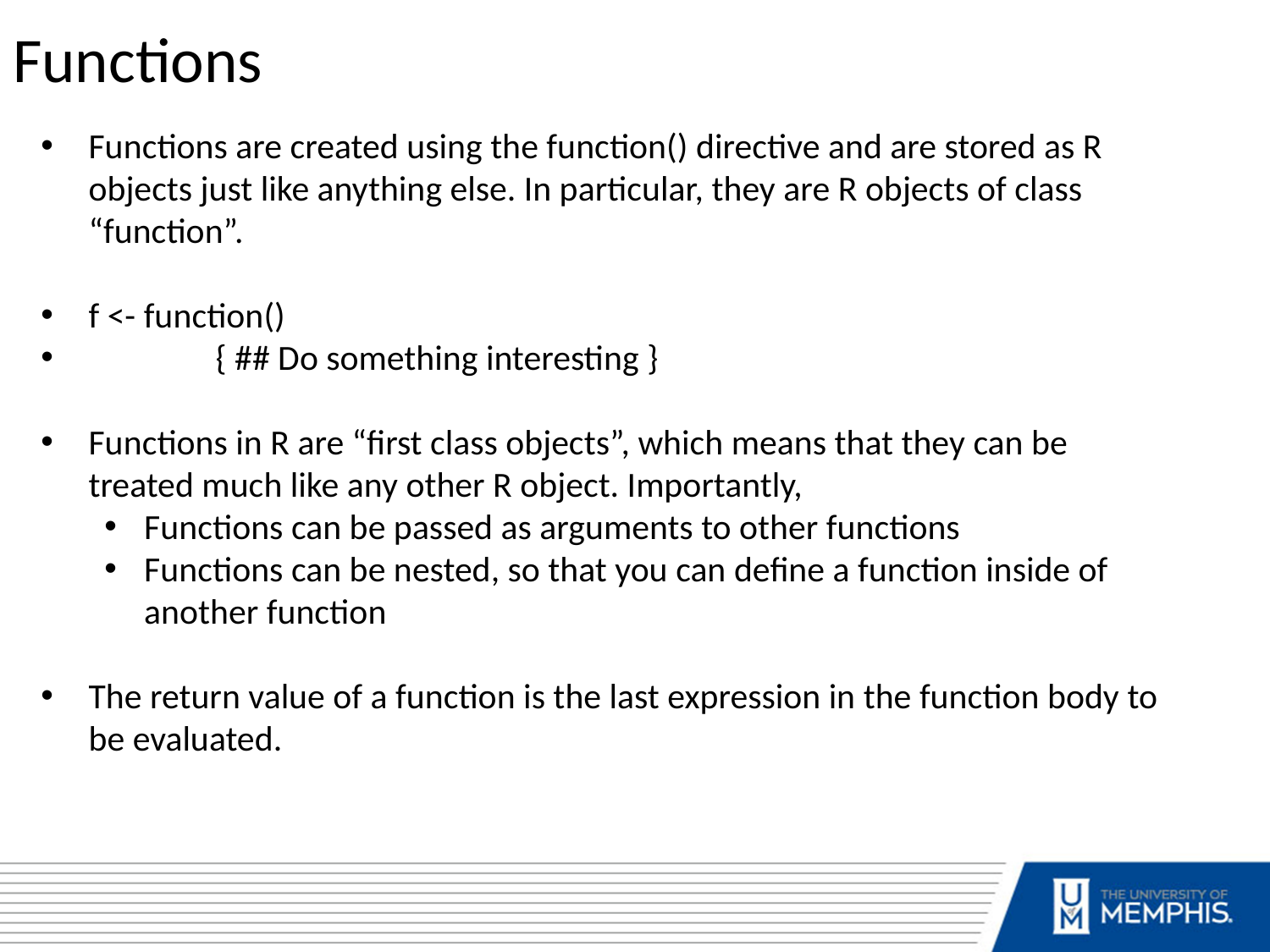

Functions
Functions are created using the function() directive and are stored as R objects just like anything else. In particular, they are R objects of class “function”.

f <- function()
	{ ## Do something interesting }

Functions in R are “first class objects”, which means that they can be treated much like any other R object. Importantly,
Functions can be passed as arguments to other functions
Functions can be nested, so that you can define a function inside of another function

The return value of a function is the last expression in the function body to be evaluated.